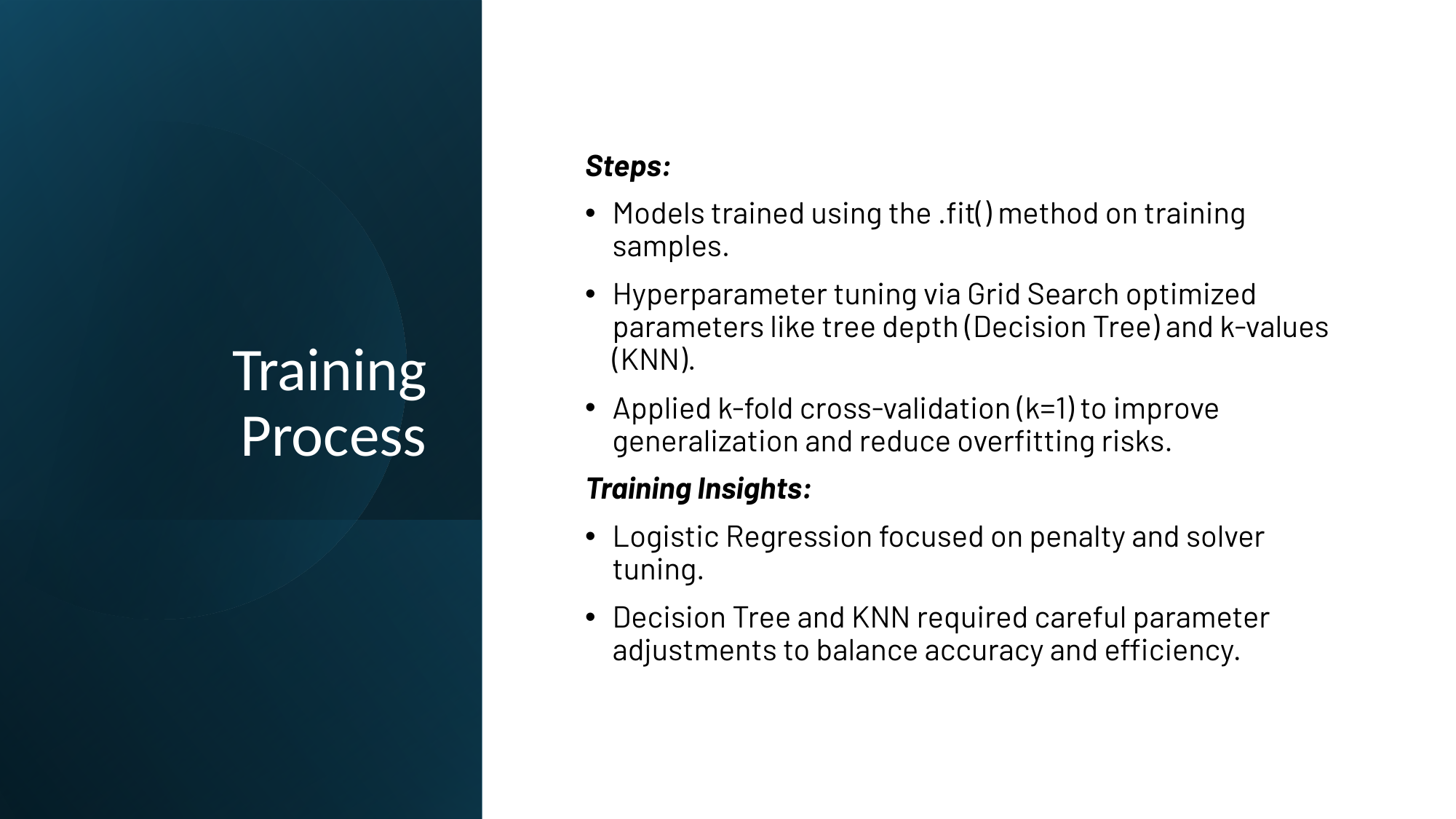

# Training Process
Steps:
Models trained using the .fit() method on training samples.
Hyperparameter tuning via Grid Search optimized parameters like tree depth (Decision Tree) and k-values (KNN).
Applied k-fold cross-validation (k=1) to improve generalization and reduce overfitting risks.
Training Insights:
Logistic Regression focused on penalty and solver tuning.
Decision Tree and KNN required careful parameter adjustments to balance accuracy and efficiency.